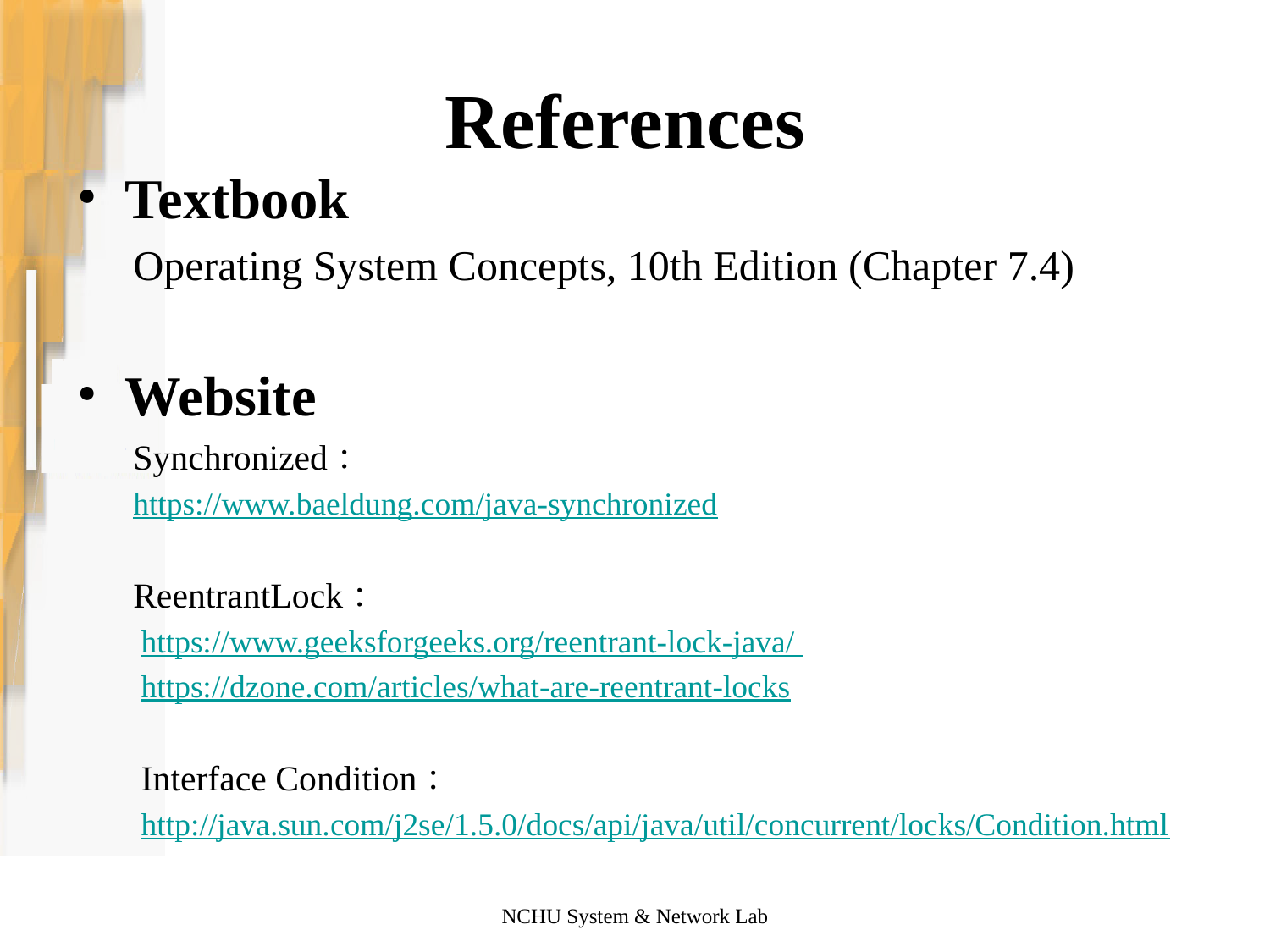

# References
Textbook
Operating System Concepts, 10th Edition (Chapter 7.4)

Website
Synchronized：
https://www.baeldung.com/java-synchronized

ReentrantLock：
https://www.geeksforgeeks.org/reentrant-lock-java/
https://dzone.com/articles/what-are-reentrant-locks

Interface Condition：
http://java.sun.com/j2se/1.5.0/docs/api/java/util/concurrent/locks/Condition.html

NCHU System & Network Lab